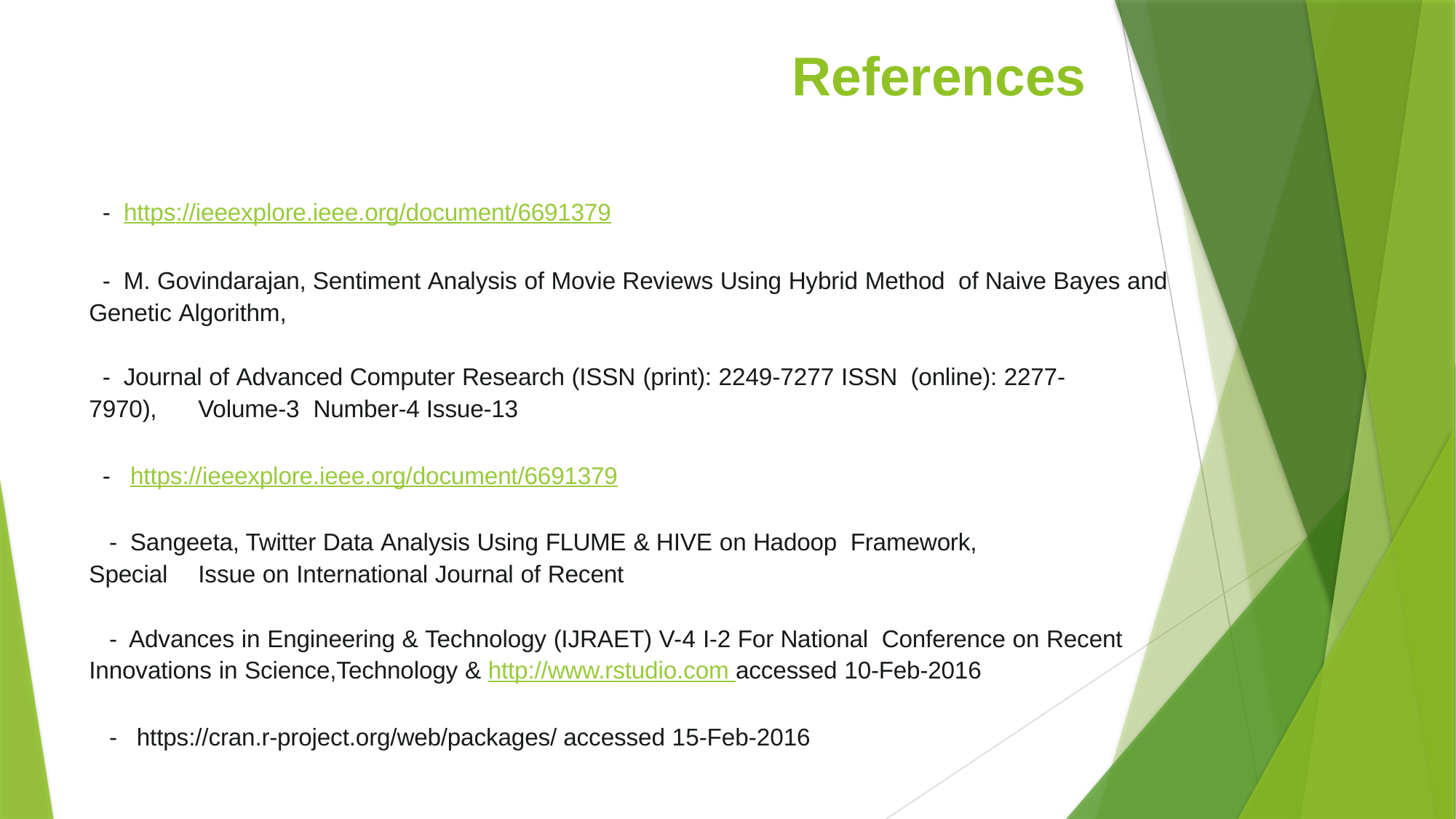

# References
  -  https://ieeexplore.ieee.org/document/6691379

  -  M. Govindarajan, Sentiment Analysis of Movie Reviews Using Hybrid Method  of Naive Bayes and    	Genetic Algorithm,

  -  Journal of Advanced Computer Research (ISSN (print): 2249-7277 ISSN  (online): 2277-     	7970), 	Volume-3  Number-4 Issue-13

  -   https://ieeexplore.ieee.org/document/6691379

   -  Sangeeta, Twitter Data Analysis Using FLUME & HIVE on Hadoop  Framework,   	Special 	Issue on International Journal of Recent

   -  Advances in Engineering & Technology (IJRAET) V-4 I-2 For National  Conference on Recent 	Innovations in Science,Technology & http://www.rstudio.com accessed 10-Feb-2016

   -   https://cran.r-project.org/web/packages/ accessed 15-Feb-2016